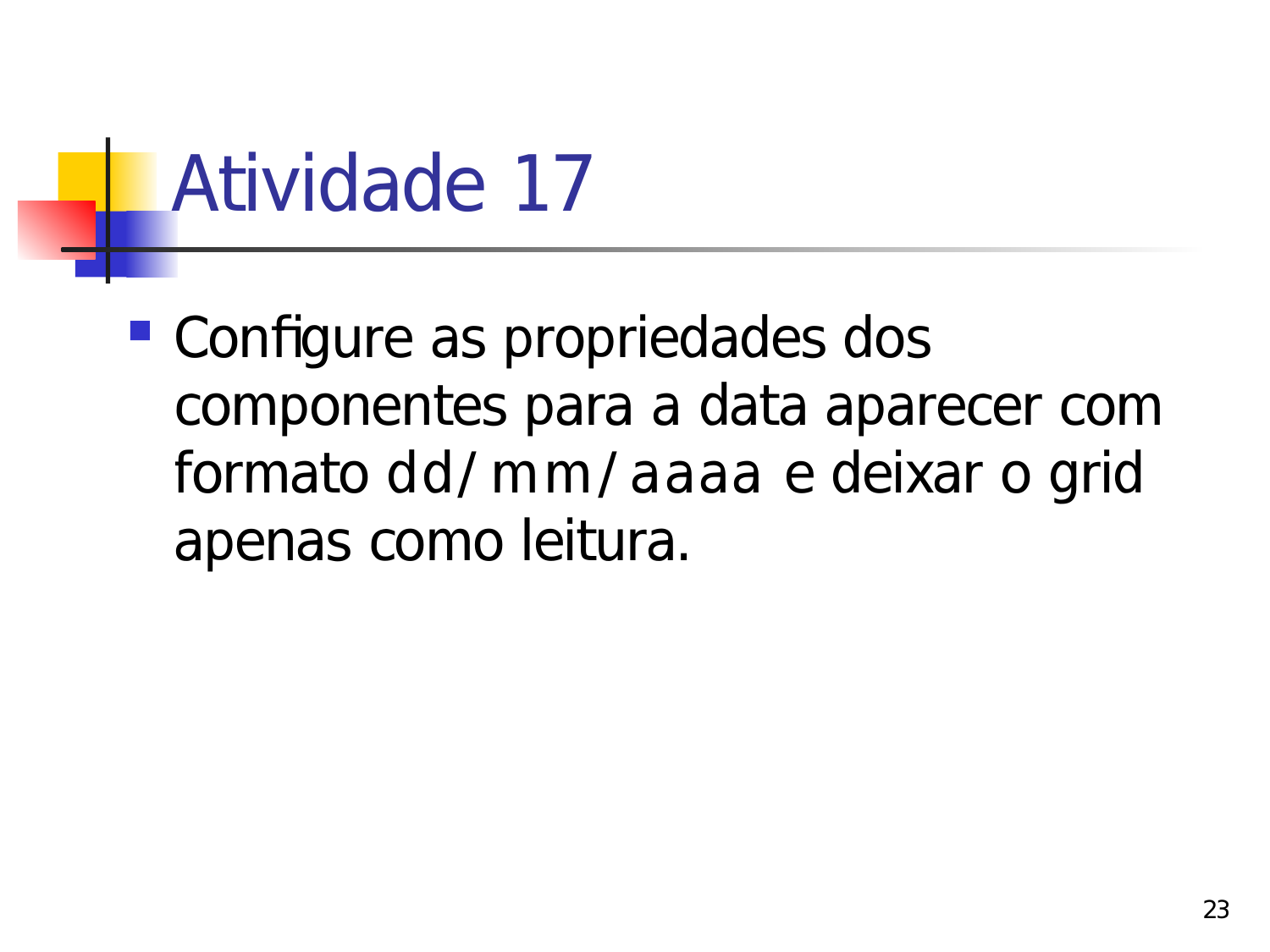

# Atividade 17
Configure as propriedades dos componentes para a data aparecer com formato dd/mm/aaaa e deixar o grid apenas como leitura.
23